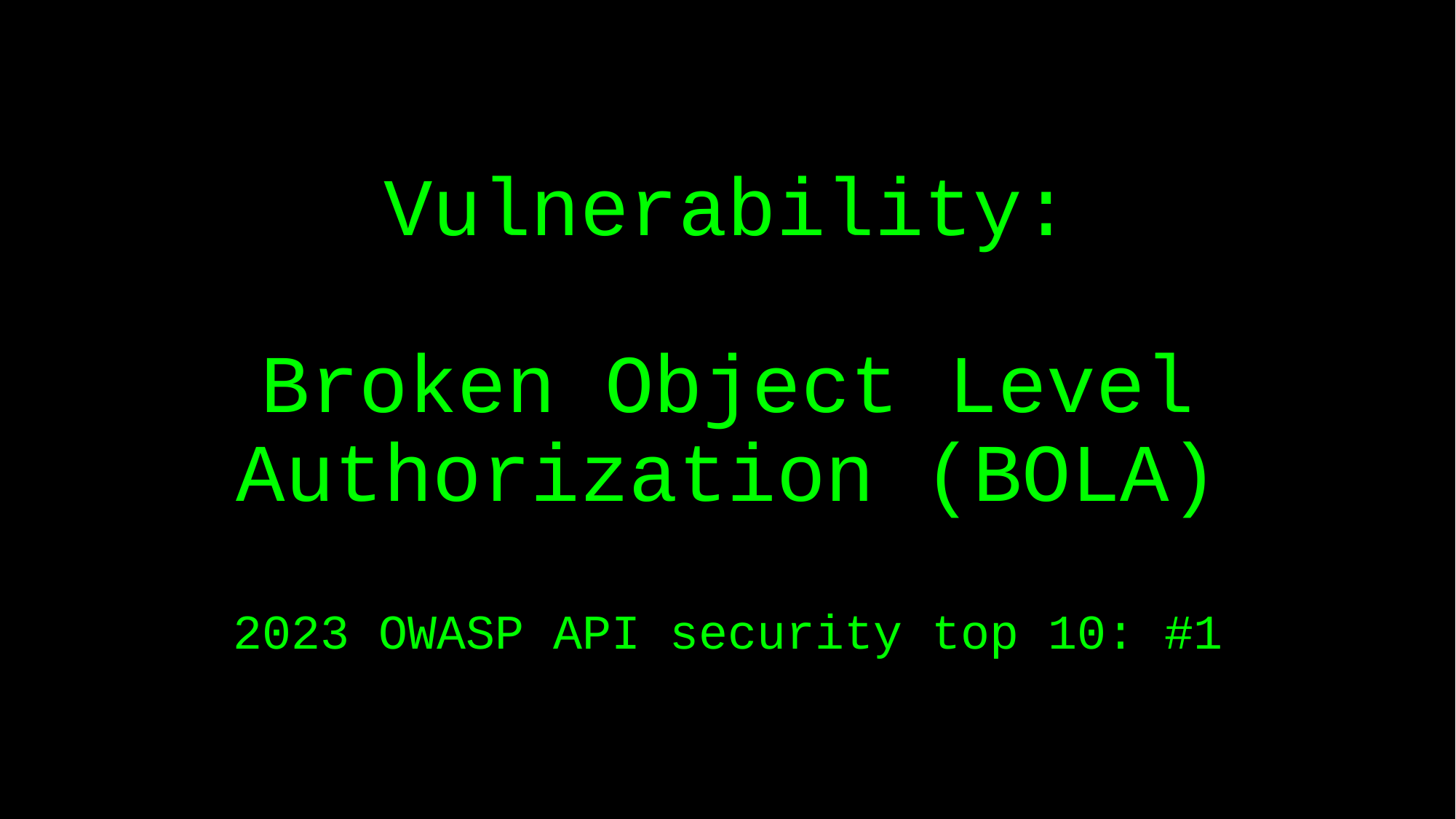

# Vulnerability: Broken Object Level Authorization (BOLA) 2023 OWASP API security top 10: #1